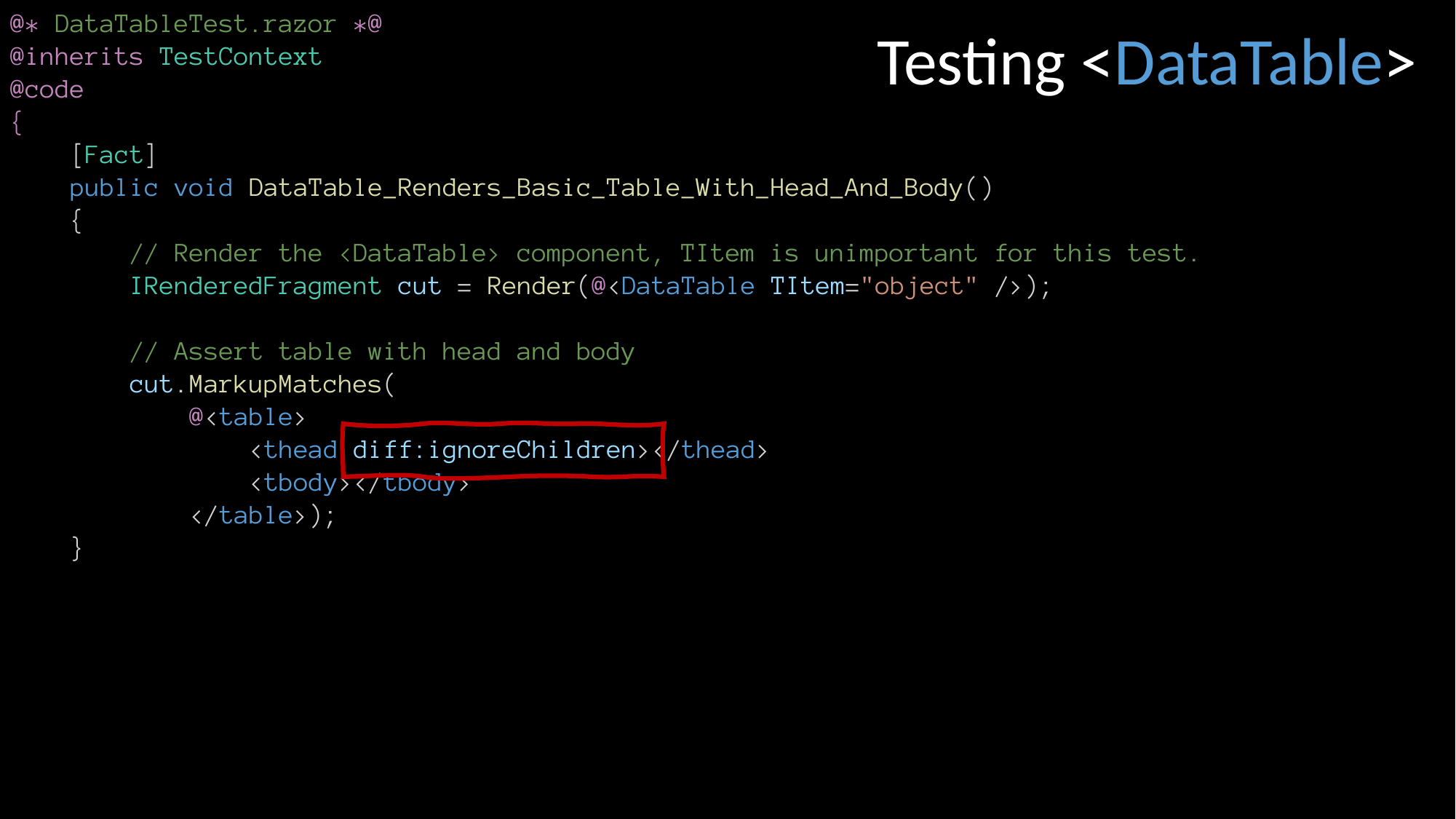

@* DataTableTest.razor *@
@inherits TestContext
@code
{
    [Fact]
    public void DataTable_Renders_Basic_Table_With_Head_And_Body()
    {
        // Render the <DataTable> component, TItem is unimportant for this test.
        IRenderedFragment cut = Render(@<DataTable TItem="object" />);
        // Assert table with head and body
        cut.MarkupMatches(
            @<table>
                <thead diff:ignoreChildren></thead>
                <tbody></tbody>
            </table>);
    }
# Testing <DataTable>